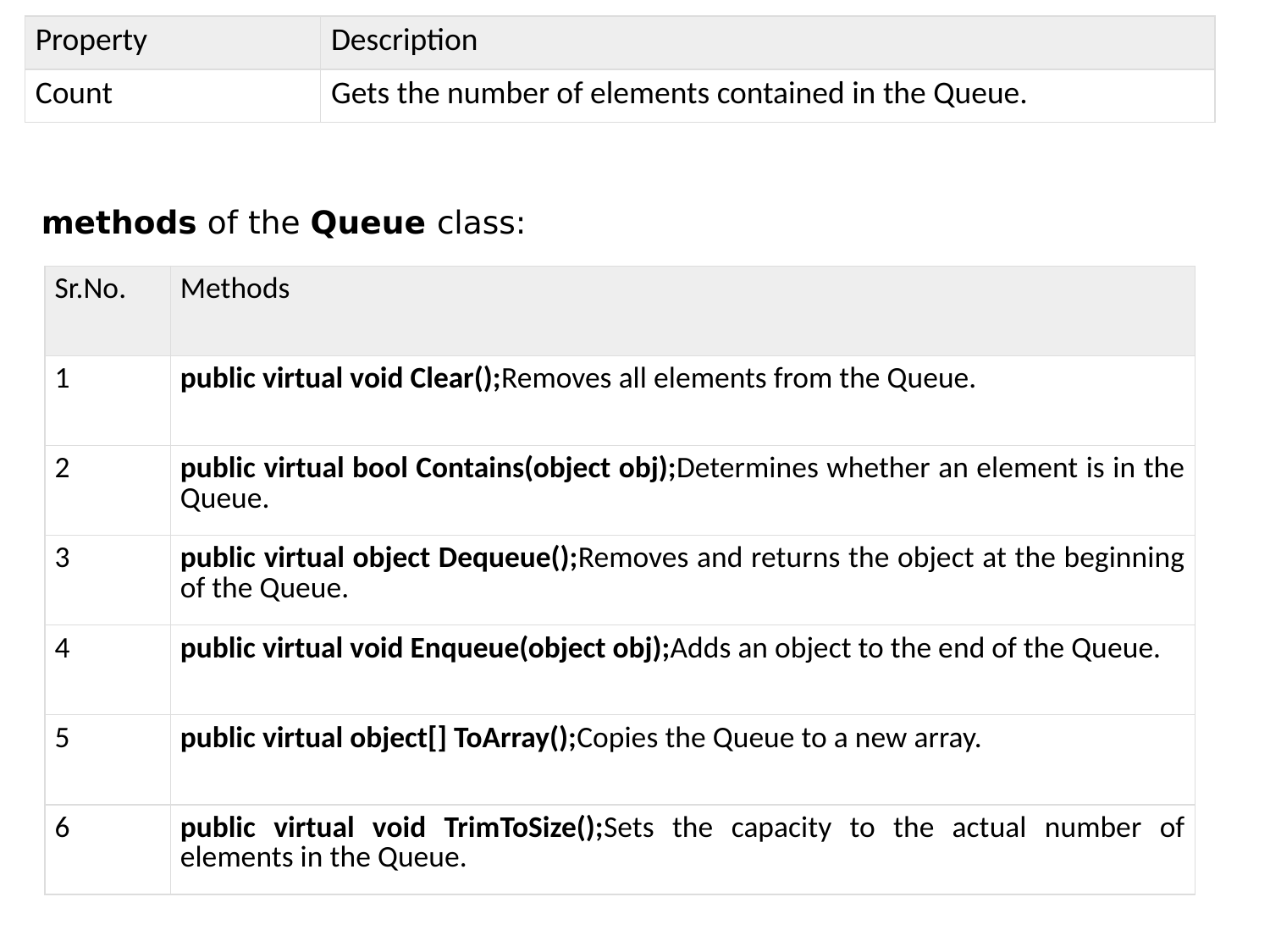

| Property | Description |
| --- | --- |
| Count | Gets the number of elements contained in the Queue. |
methods of the Queue class:
| Sr.No. | Methods |
| --- | --- |
| 1 | public virtual void Clear();Removes all elements from the Queue. |
| 2 | public virtual bool Contains(object obj);Determines whether an element is in the Queue. |
| 3 | public virtual object Dequeue();Removes and returns the object at the beginning of the Queue. |
| 4 | public virtual void Enqueue(object obj);Adds an object to the end of the Queue. |
| 5 | public virtual object[] ToArray();Copies the Queue to a new array. |
| 6 | public virtual void TrimToSize();Sets the capacity to the actual number of elements in the Queue. |